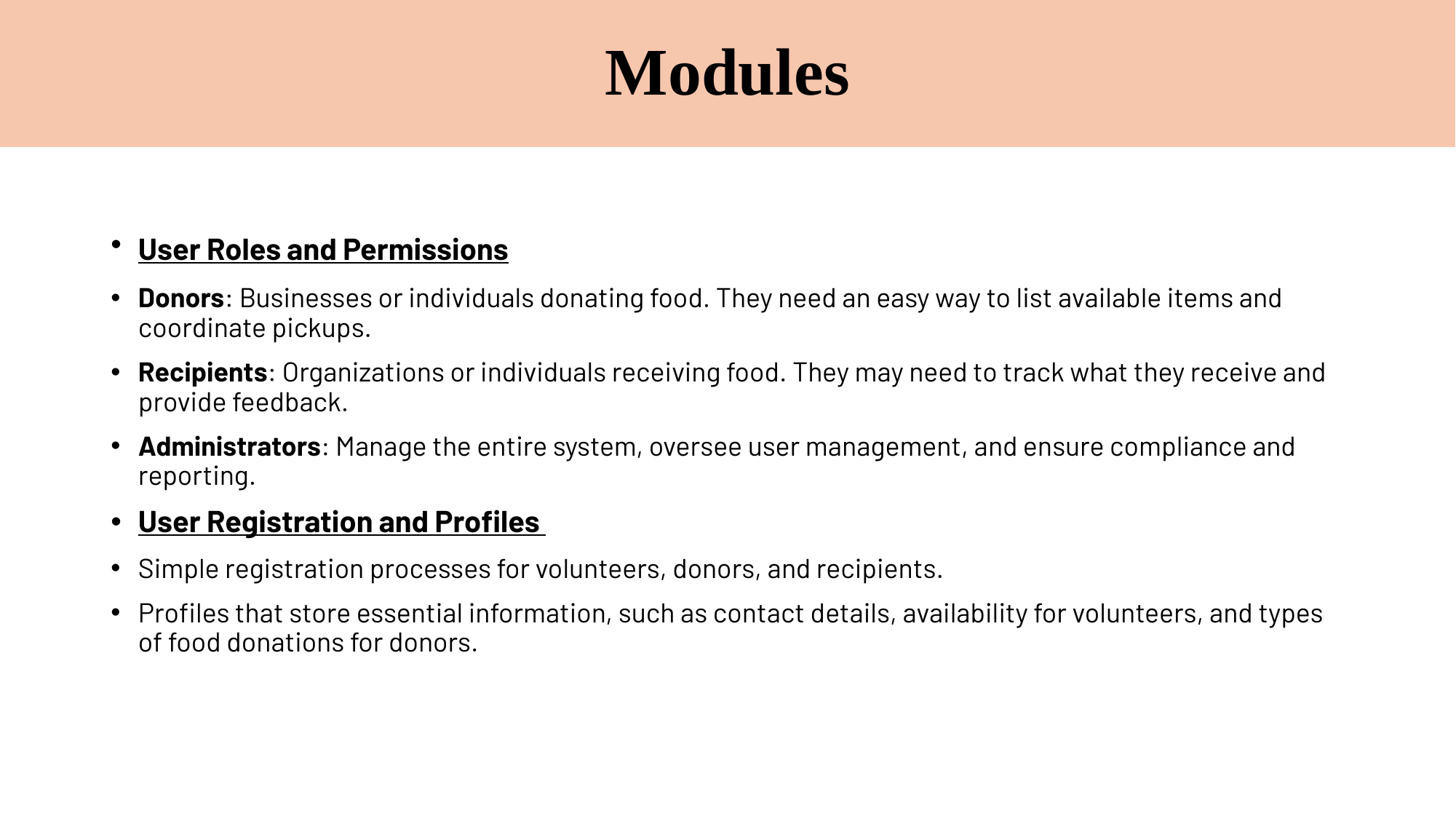

# Modules
User Roles and Permissions
Donors: Businesses or individuals donating food. They need an easy way to list available items and coordinate pickups.
Recipients: Organizations or individuals receiving food. They may need to track what they receive and provide feedback.
Administrators: Manage the entire system, oversee user management, and ensure compliance and reporting.
User Registration and Profiles
Simple registration processes for volunteers, donors, and recipients.
Profiles that store essential information, such as contact details, availability for volunteers, and types of food donations for donors.